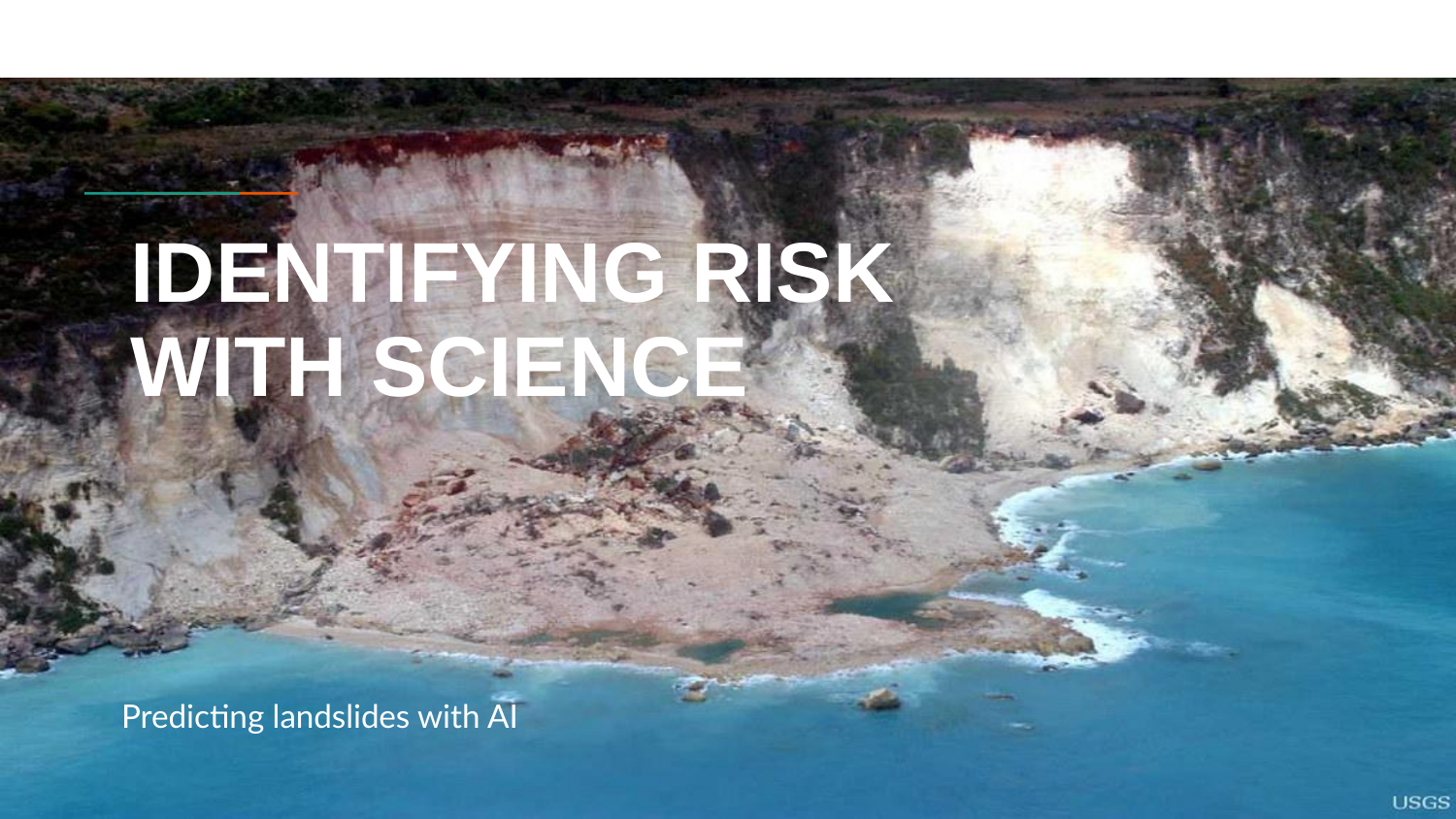

# IDENTIFYING RISK
WITH SCIENCE
Predicting landslides with AI